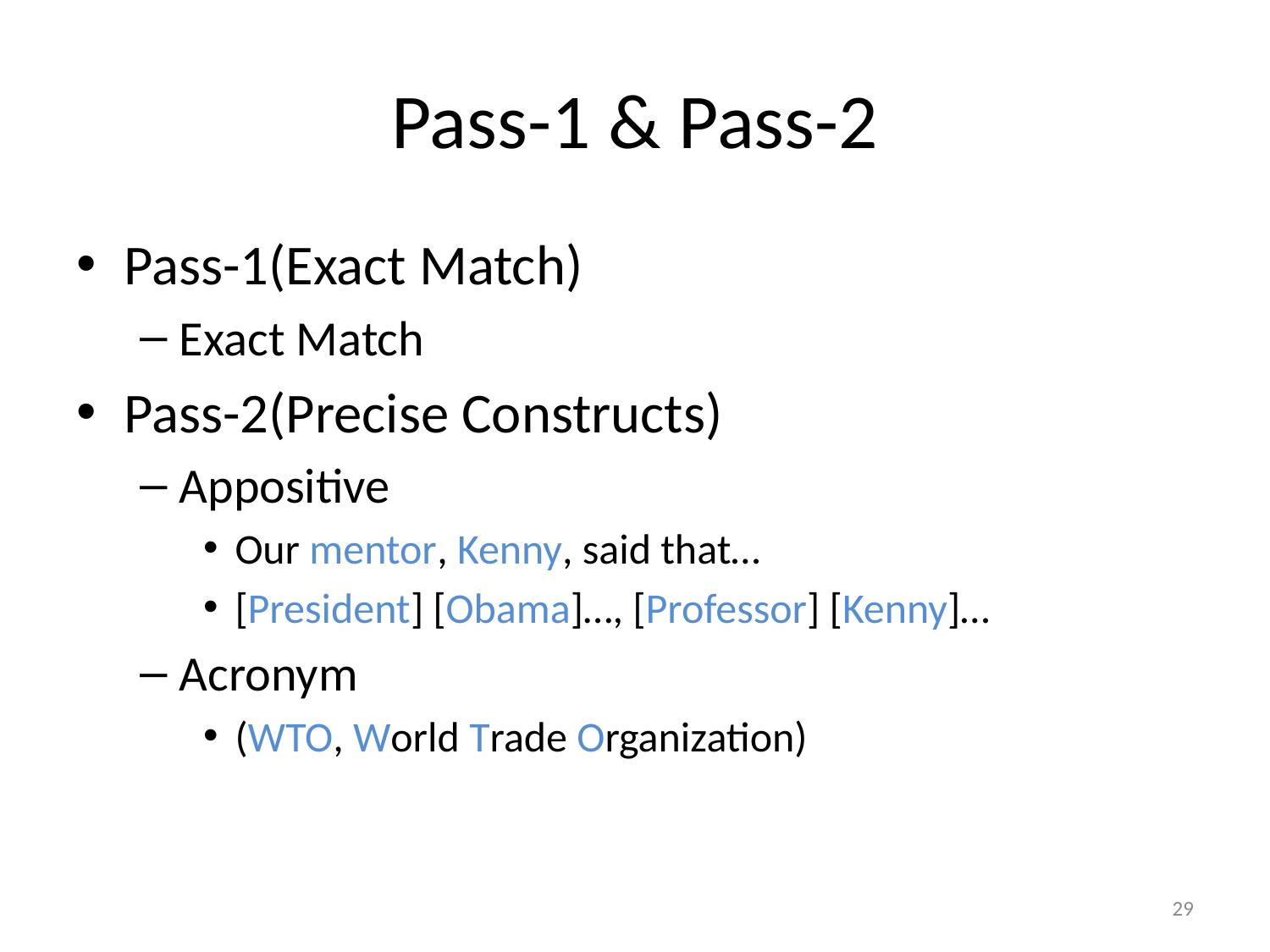

# Pass-1 & Pass-2
Pass-1(Exact Match)
Exact Match
Pass-2(Precise Constructs)
Appositive
Our mentor, Kenny, said that…
[President] [Obama]…, [Professor] [Kenny]…
Acronym
(WTO, World Trade Organization)

29